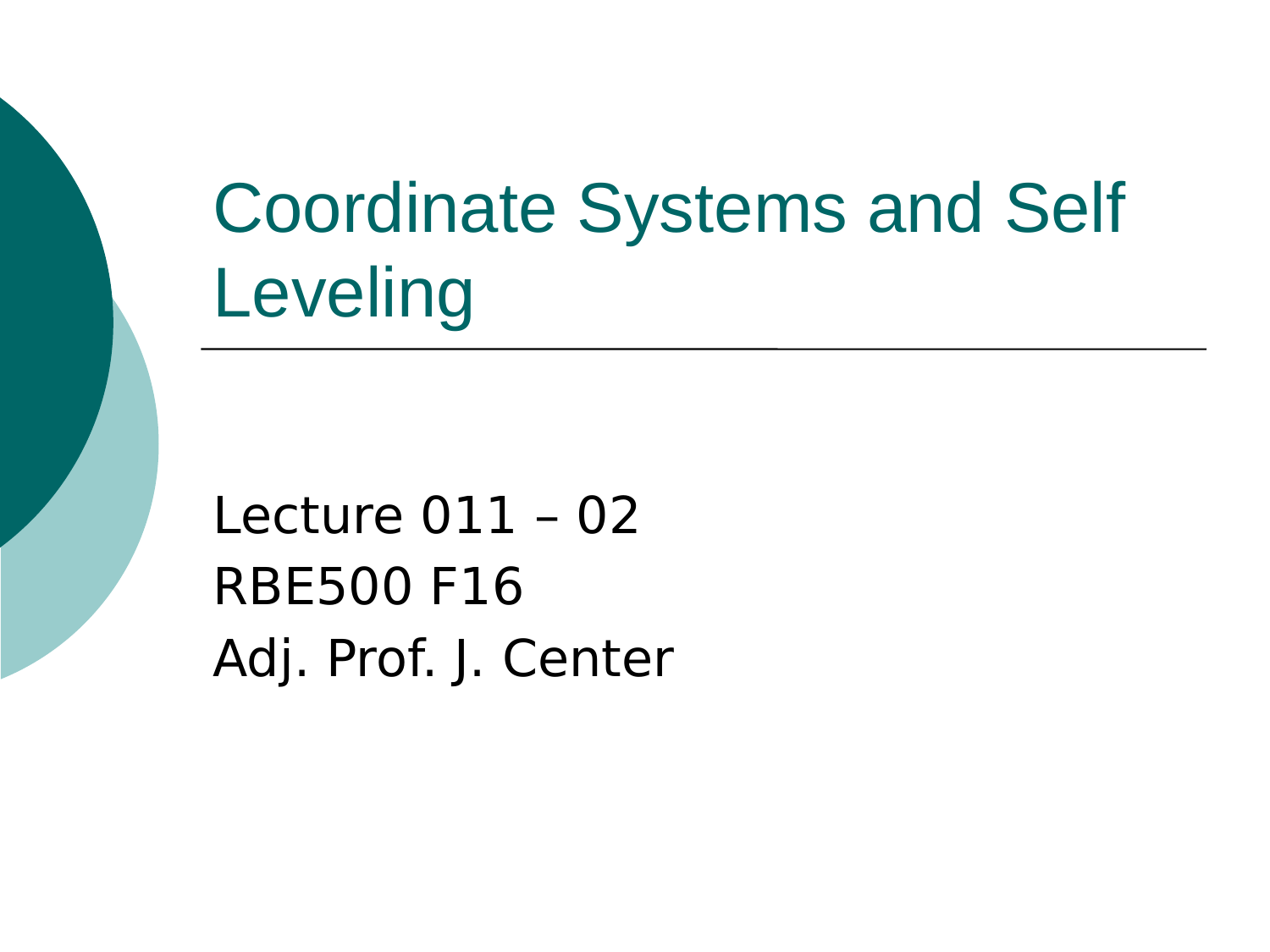

# Coordinate Systems and Self Leveling
Lecture 011 – 02
RBE500 F16
Adj. Prof. J. Center